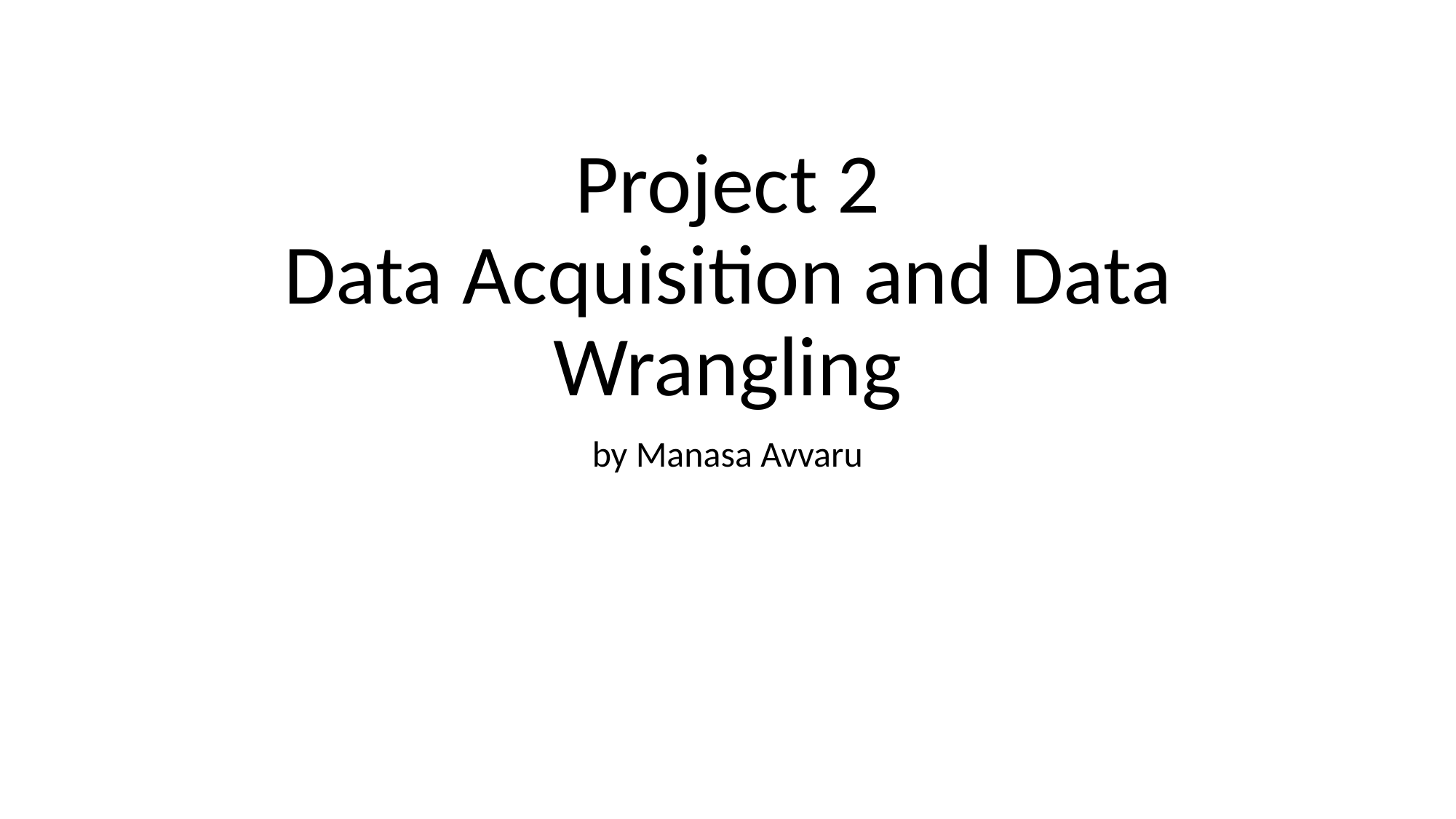

# Project 2 Data Acquisition and Data Wrangling
by Manasa Avvaru